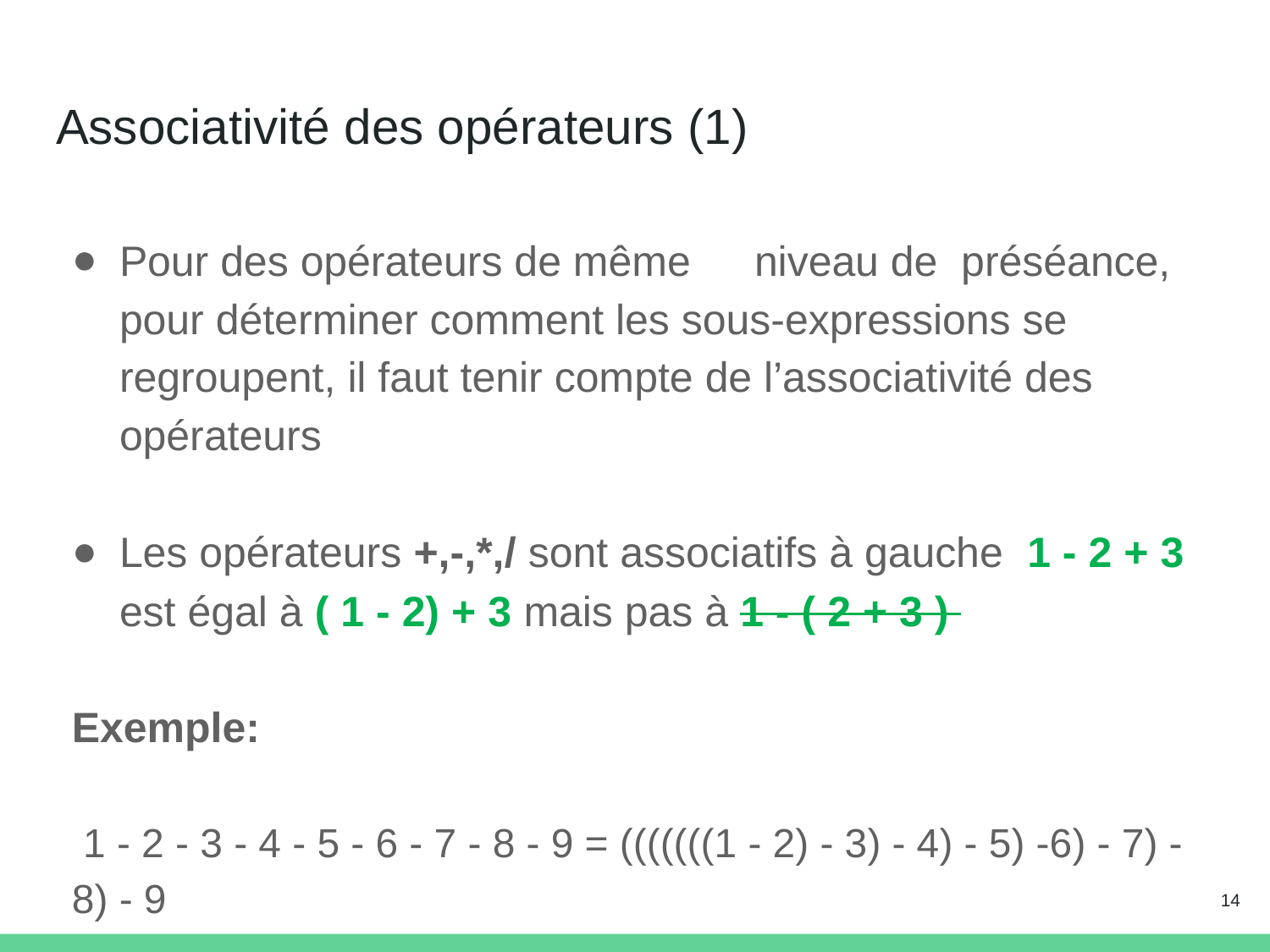

# Associativité des opérateurs (1)
Pour des opérateurs de même	niveau de  préséance, pour déterminer comment les sous-expressions se regroupent, il faut tenir compte de l’associativité des opérateurs

Les opérateurs +,-,*,/ sont associatifs à gauche  1 - 2 + 3 est égal à ( 1 - 2) + 3 mais pas à 1 - ( 2 + 3 )

Exemple:

 1 - 2 - 3 - 4 - 5 - 6 - 7 - 8 - 9 = (((((((1 - 2) - 3) - 4) - 5) -6) - 7) - 8) - 9

14